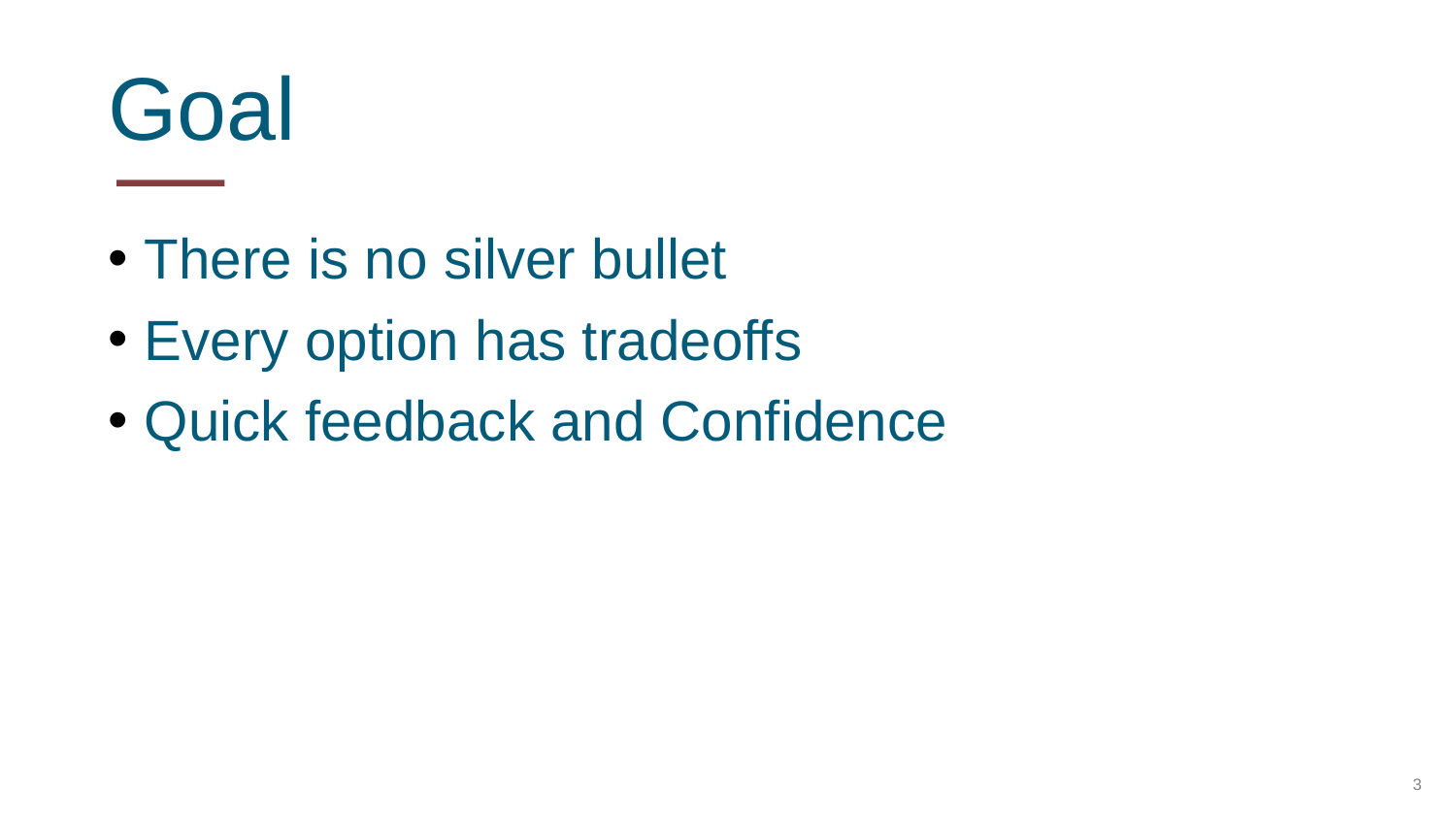

Goal

There is no silver bullet
Every option has tradeoffs
Quick feedback and Confidence
3